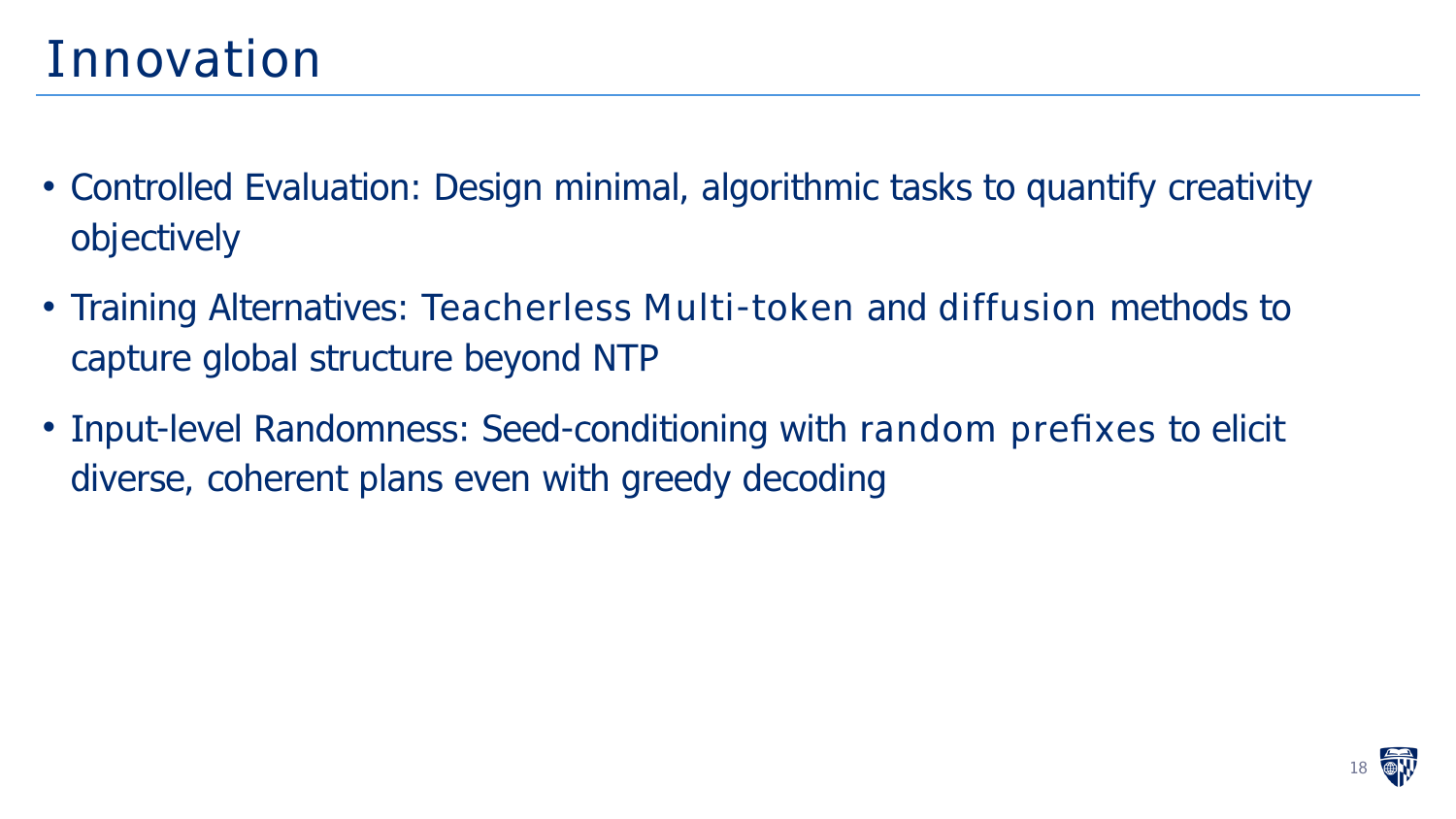

# Innovation
Controlled Evaluation: Design minimal, algorithmic tasks to quantify creativity objectively
Training Alternatives: Teacherless Multi-token and diffusion methods to capture global structure beyond NTP
Input-level Randomness: Seed-conditioning with random prefixes to elicit diverse, coherent plans even with greedy decoding
18